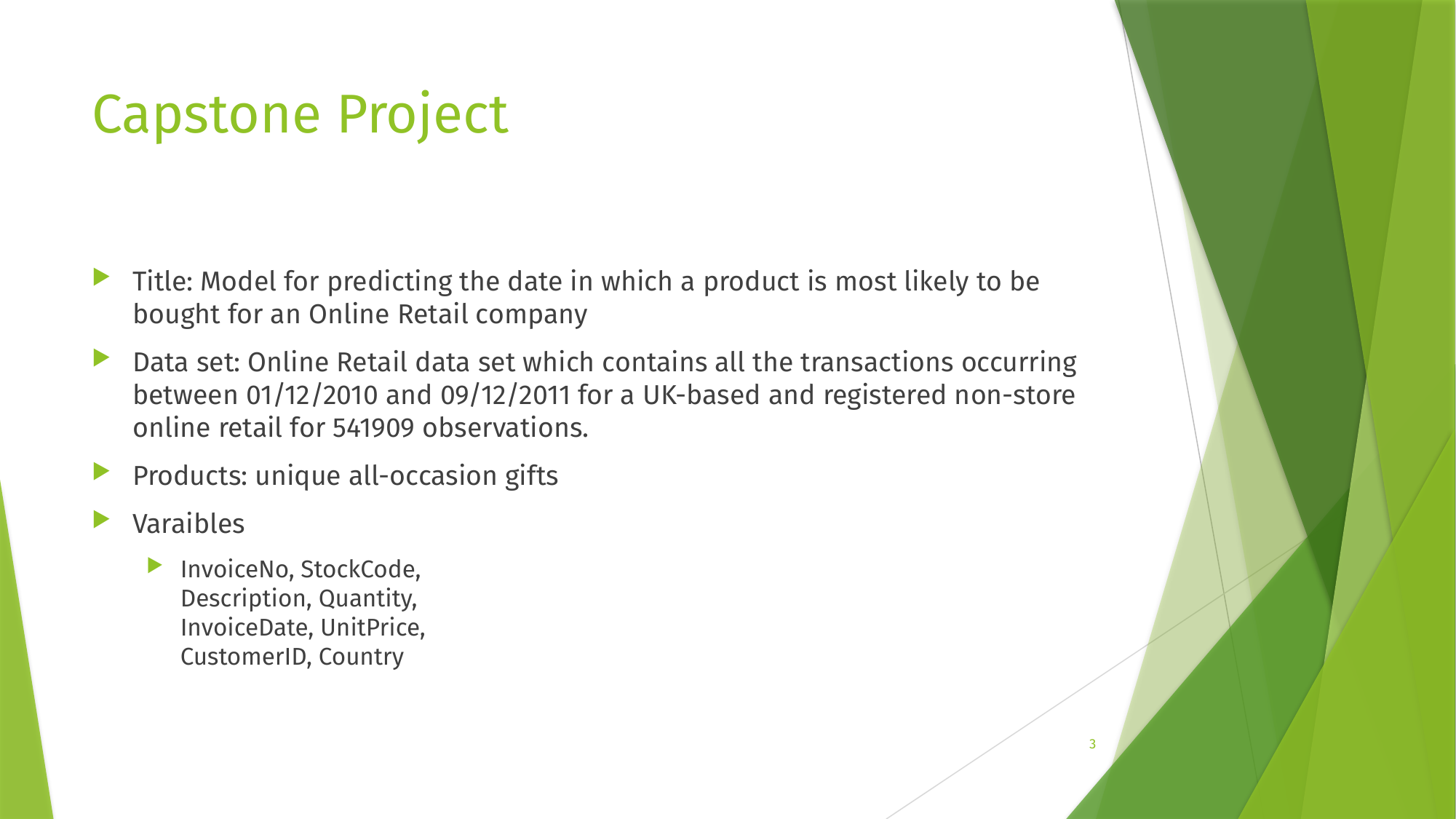

# Capstone Project
Title: Model for predicting the date in which a product is most likely to be bought for an Online Retail company
Data set: Online Retail data set which contains all the transactions occurring between 01/12/2010 and 09/12/2011 for a UK-based and registered non-store online retail for 541909 observations.
Products: unique all-occasion gifts
Varaibles
InvoiceNo, StockCode,  
Description, Quantity,
InvoiceDate, UnitPrice,
CustomerID, Country
3